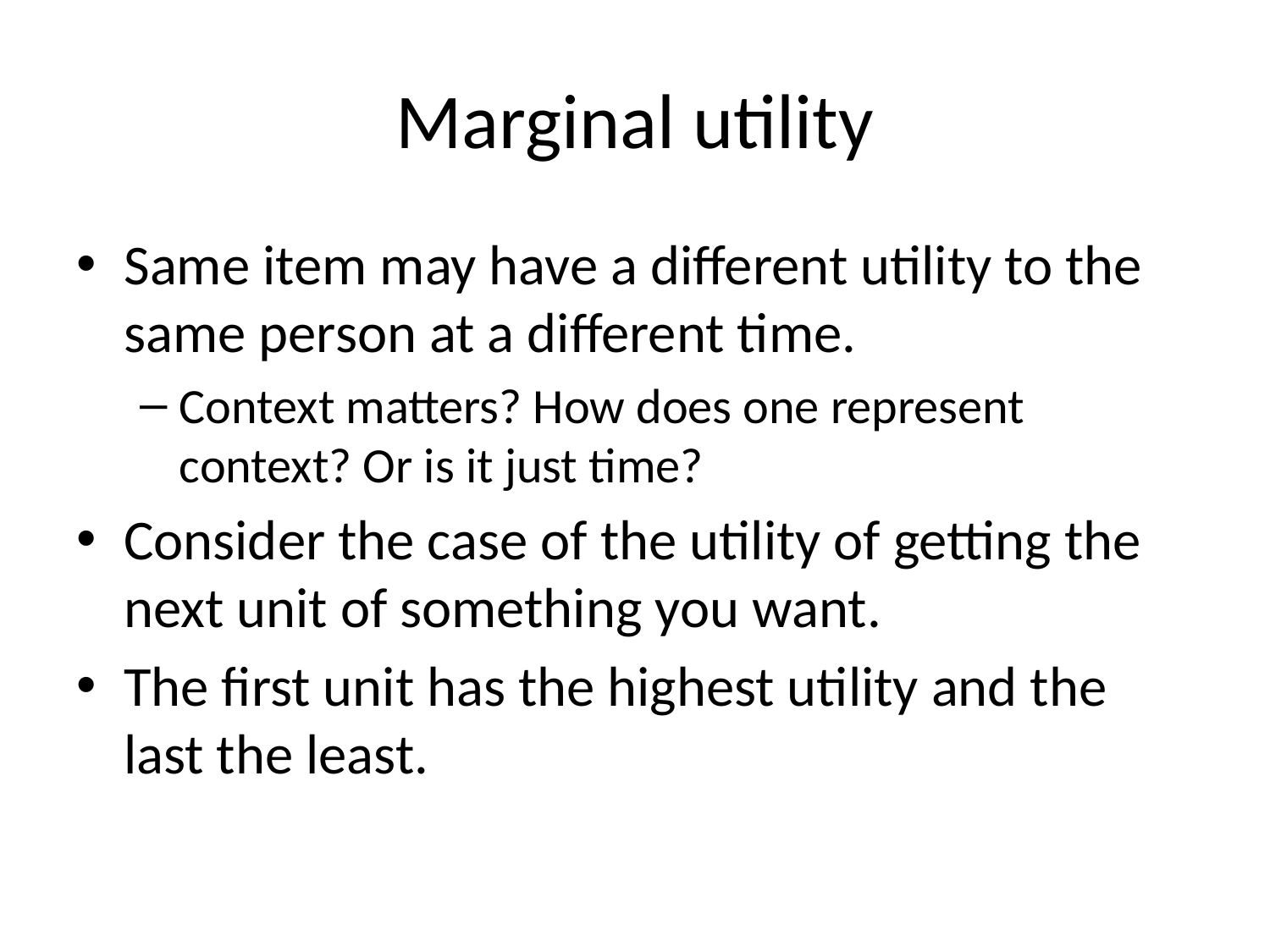

# Marginal utility
Same item may have a different utility to the same person at a different time.
Context matters? How does one represent context? Or is it just time?
Consider the case of the utility of getting the next unit of something you want.
The first unit has the highest utility and the last the least.